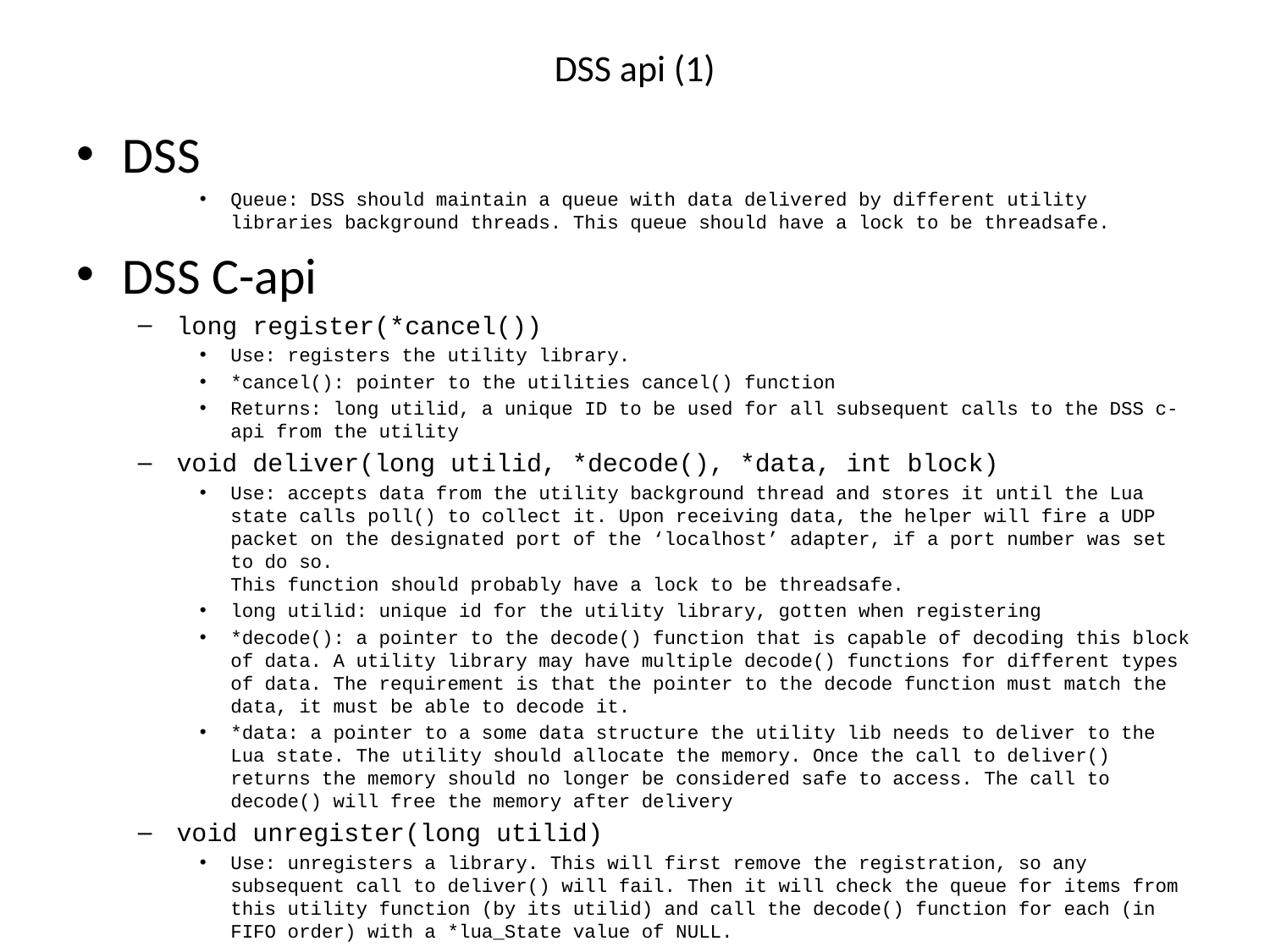

# DSS api (1)
DSS
Queue: DSS should maintain a queue with data delivered by different utility libraries background threads. This queue should have a lock to be threadsafe.
DSS C-api
long register(*cancel())
Use: registers the utility library.
*cancel(): pointer to the utilities cancel() function
Returns: long utilid, a unique ID to be used for all subsequent calls to the DSS c-api from the utility
void deliver(long utilid, *decode(), *data, int block)
Use: accepts data from the utility background thread and stores it until the Lua state calls poll() to collect it. Upon receiving data, the helper will fire a UDP packet on the designated port of the ‘localhost’ adapter, if a port number was set to do so.
This function should probably have a lock to be threadsafe.
long utilid: unique id for the utility library, gotten when registering
*decode(): a pointer to the decode() function that is capable of decoding this block of data. A utility library may have multiple decode() functions for different types of data. The requirement is that the pointer to the decode function must match the data, it must be able to decode it.
*data: a pointer to a some data structure the utility lib needs to deliver to the Lua state. The utility should allocate the memory. Once the call to deliver() returns the memory should no longer be considered safe to access. The call to decode() will free the memory after delivery
void unregister(long utilid)
Use: unregisters a library. This will first remove the registration, so any subsequent call to deliver() will fail. Then it will check the queue for items from this utility function (by its utilid) and call the decode() function for each (in FIFO order) with a *lua_State value of NULL.